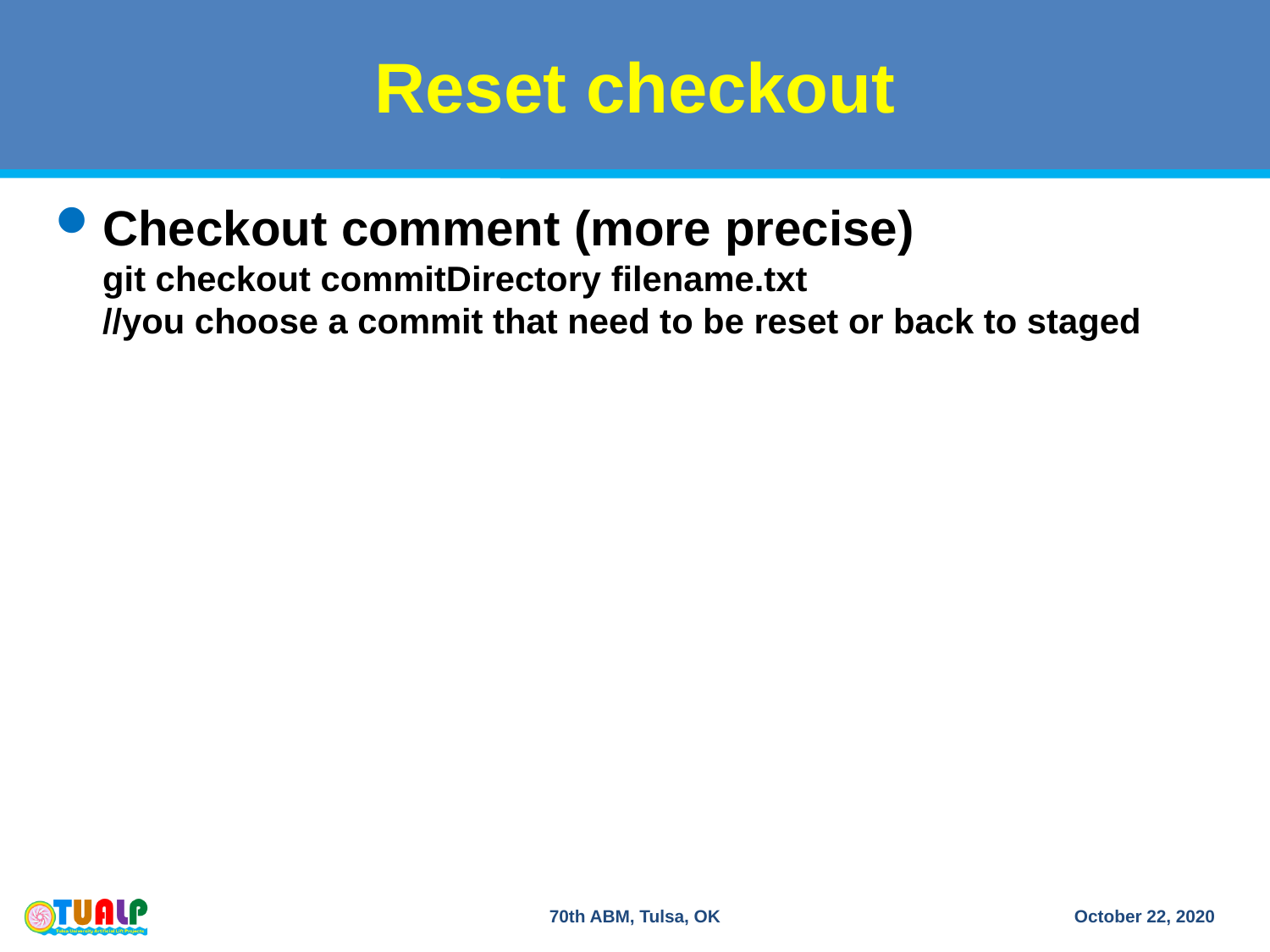

# Reset checkout
Checkout comment (more precise)
git checkout commitDirectory filename.txt
//you choose a commit that need to be reset or back to staged
70th ABM, Tulsa, OK
October 22, 2020